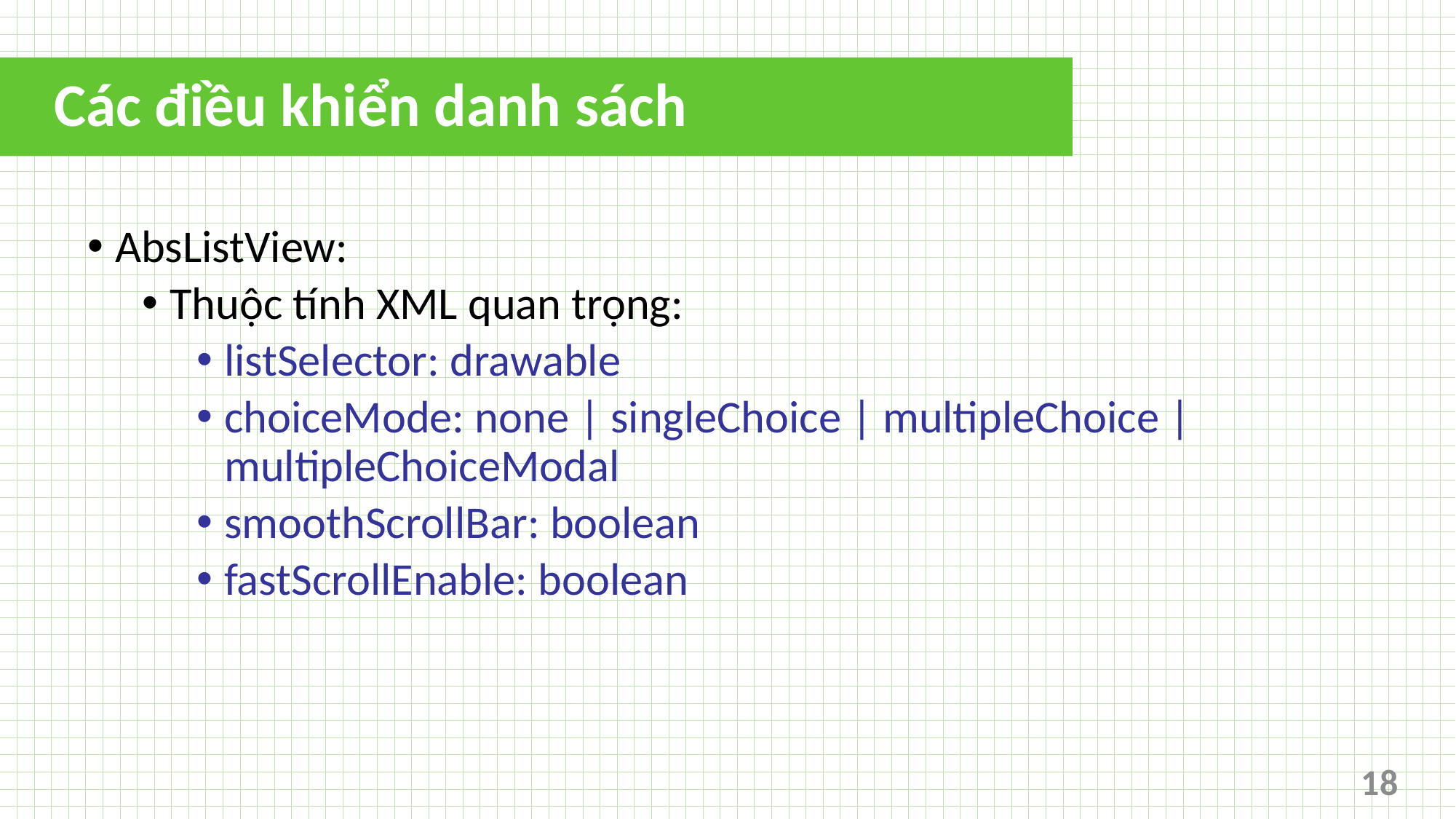

# Các điều khiển danh sách
AbsListView:
Thuộc tính XML quan trọng:
listSelector: drawable
choiceMode: none | singleChoice | multipleChoice | multipleChoiceModal
smoothScrollBar: boolean
fastScrollEnable: boolean

18